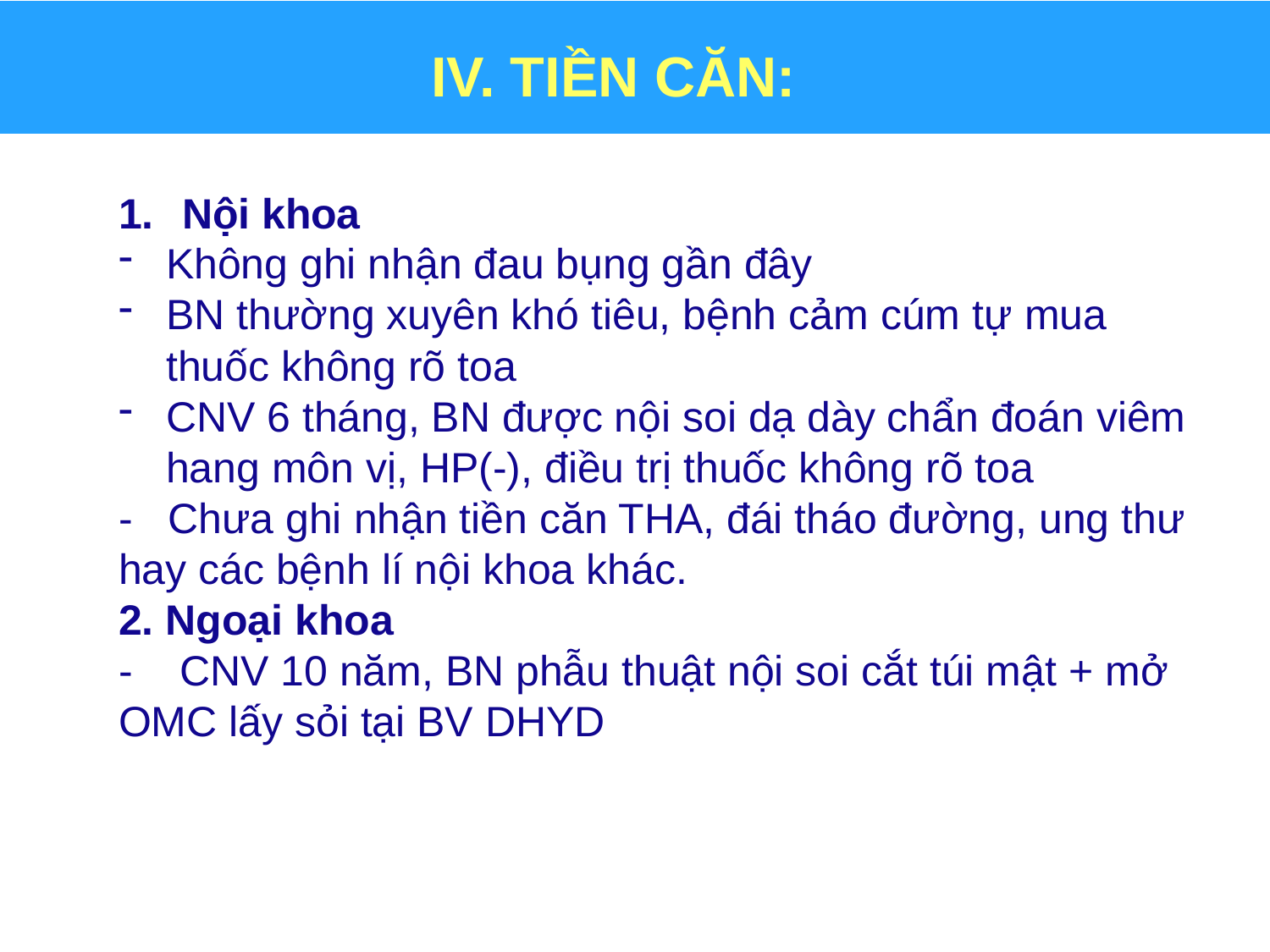

# IV. TIỀN CĂN:
Nội khoa
Không ghi nhận đau bụng gần đây
BN thường xuyên khó tiêu, bệnh cảm cúm tự mua thuốc không rõ toa
CNV 6 tháng, BN được nội soi dạ dày chẩn đoán viêm hang môn vị, HP(-), điều trị thuốc không rõ toa
-   Chưa ghi nhận tiền căn THA, đái tháo đường, ung thư hay các bệnh lí nội khoa khác.
2. Ngoại khoa
-    CNV 10 năm, BN phẫu thuật nội soi cắt túi mật + mở OMC lấy sỏi tại BV DHYD